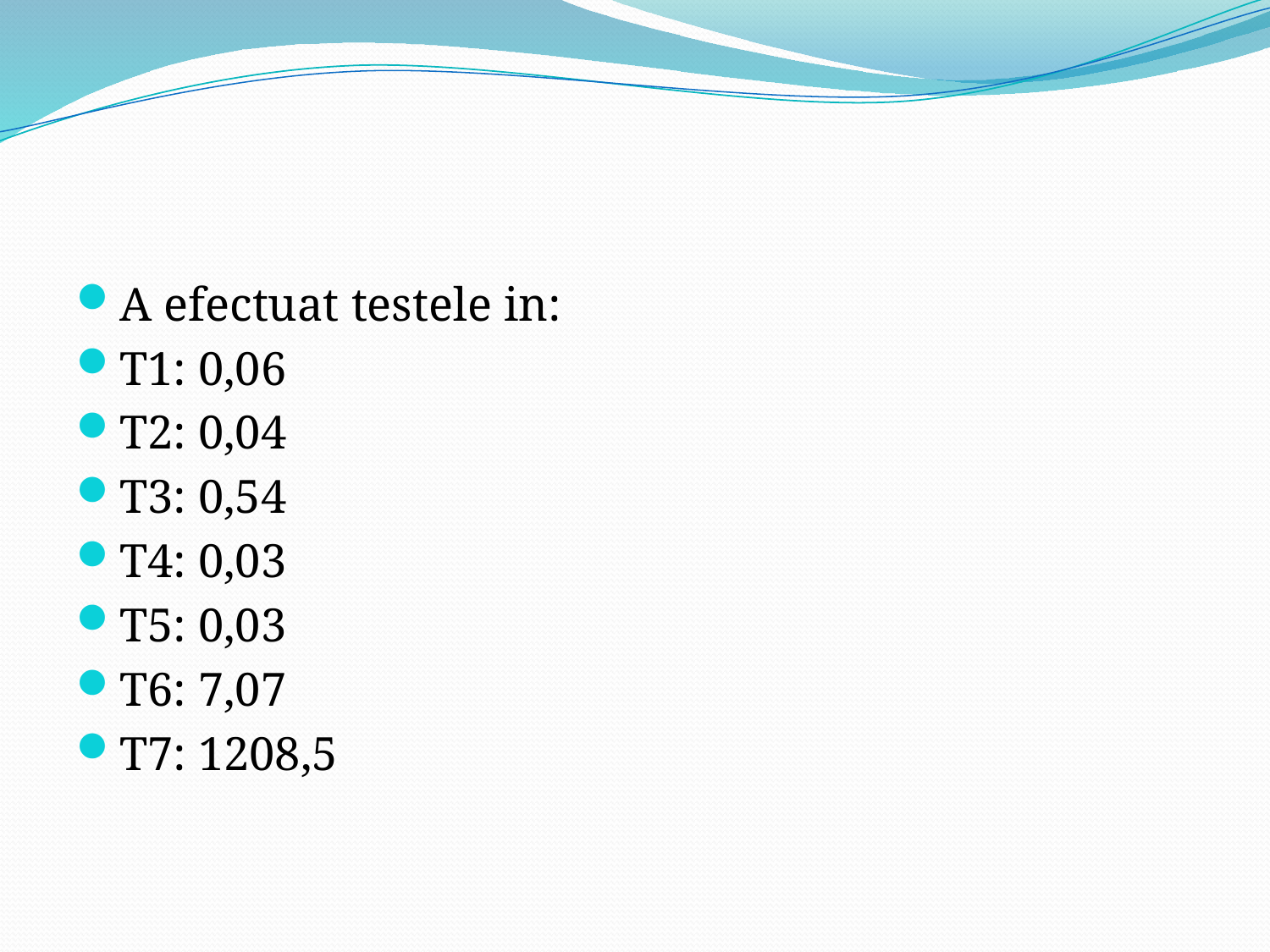

#
A efectuat testele in:
T1: 0,06
T2: 0,04
T3: 0,54
T4: 0,03
T5: 0,03
T6: 7,07
T7: 1208,5